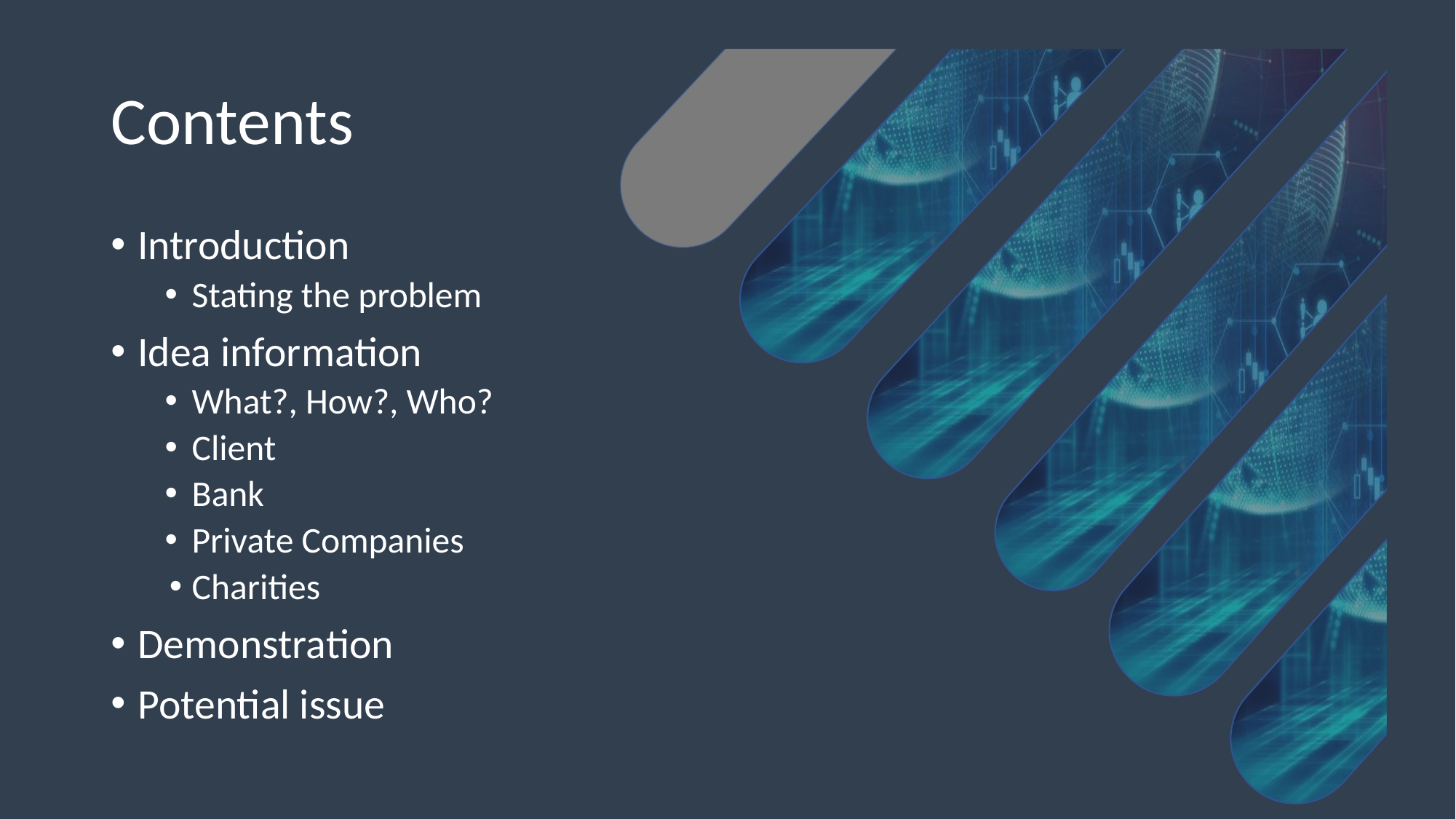

# Contents
Introduction
Stating the problem
Idea information
What?, How?, Who?
Client
Bank
Private Companies
Charities
Demonstration
Potential issue